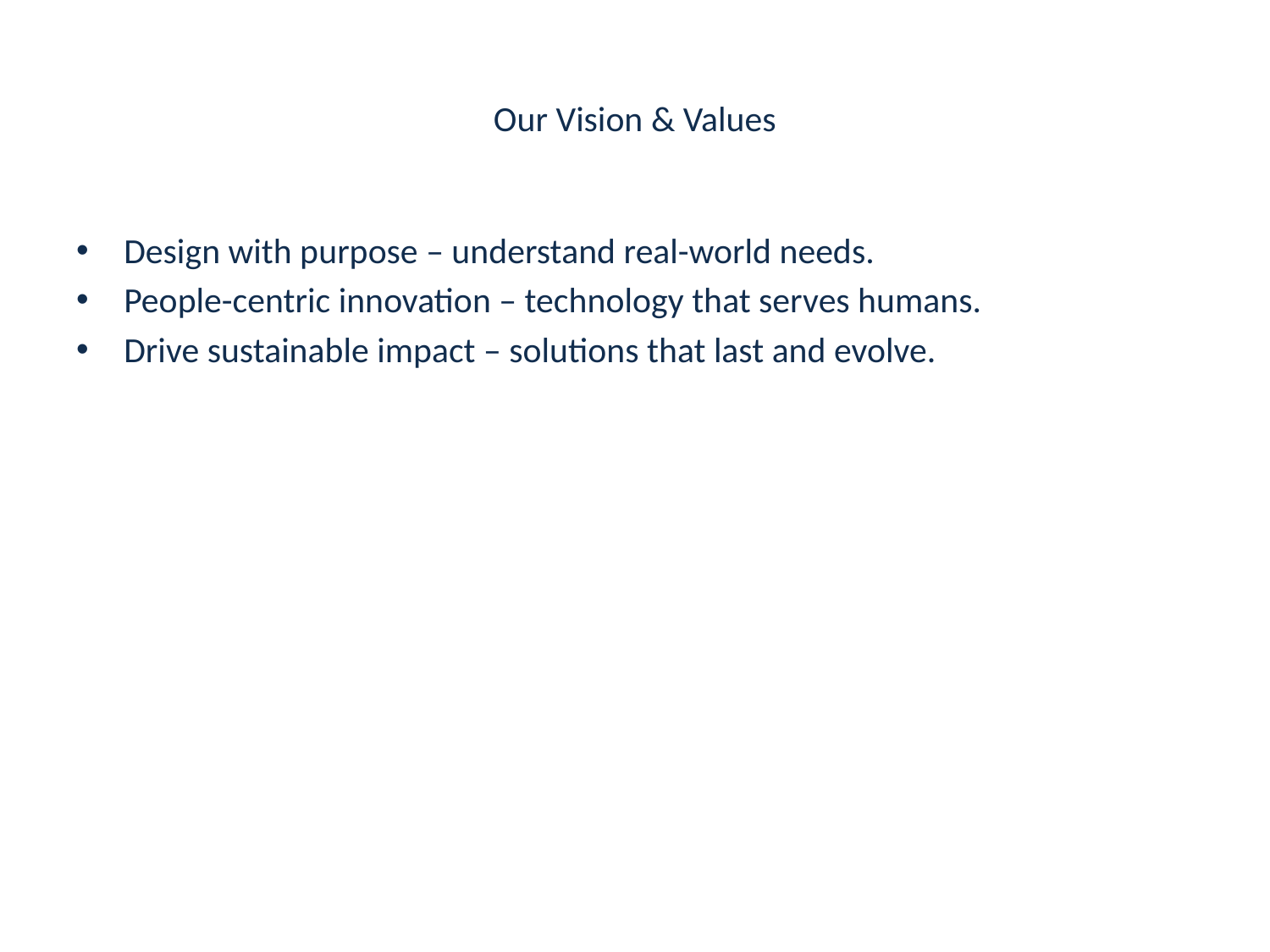

# Our Vision & Values
Design with purpose – understand real-world needs.
People-centric innovation – technology that serves humans.
Drive sustainable impact – solutions that last and evolve.